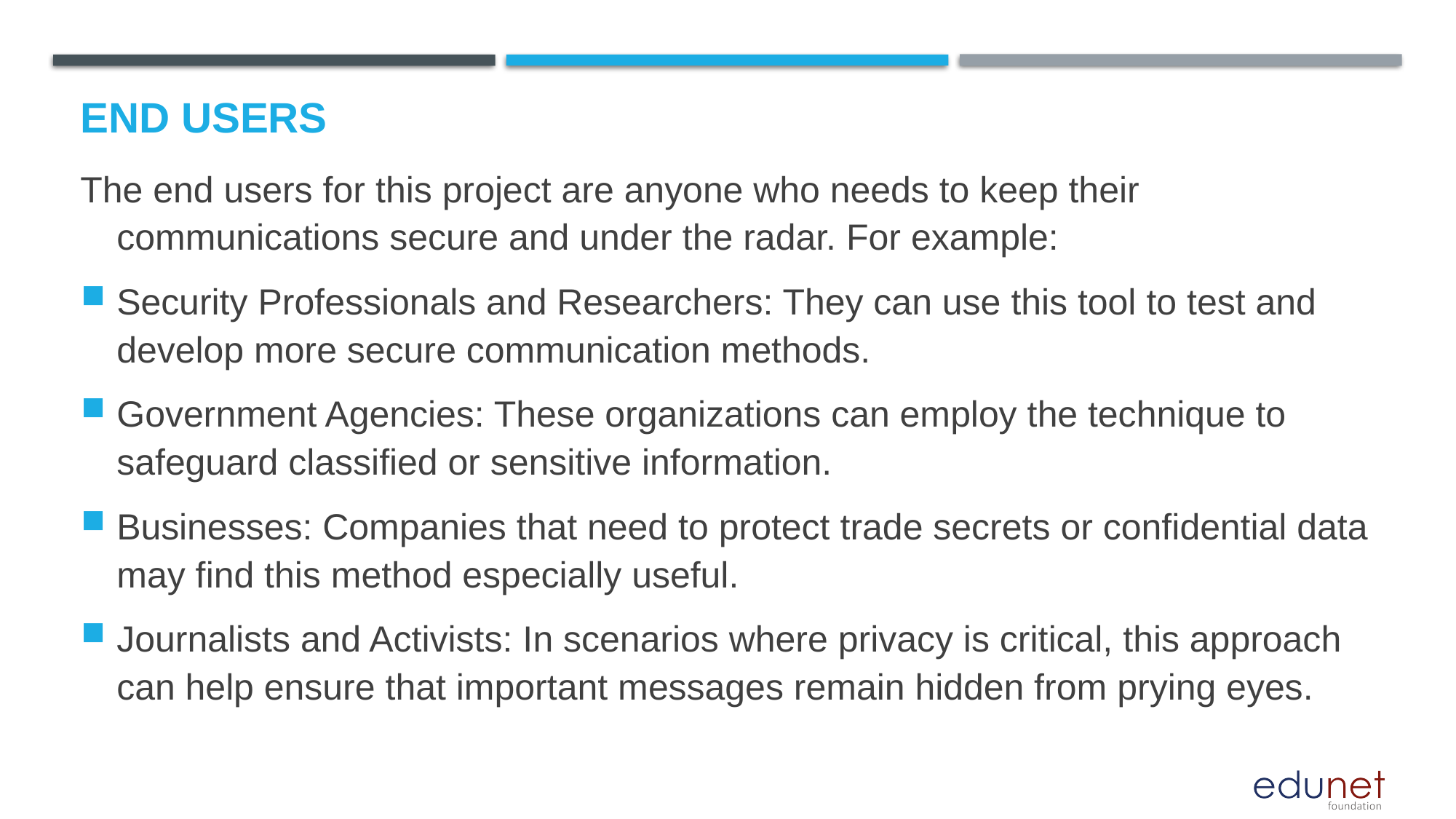

# End users
The end users for this project are anyone who needs to keep their communications secure and under the radar. For example:
Security Professionals and Researchers: They can use this tool to test and develop more secure communication methods.
Government Agencies: These organizations can employ the technique to safeguard classified or sensitive information.
Businesses: Companies that need to protect trade secrets or confidential data may find this method especially useful.
Journalists and Activists: In scenarios where privacy is critical, this approach can help ensure that important messages remain hidden from prying eyes.